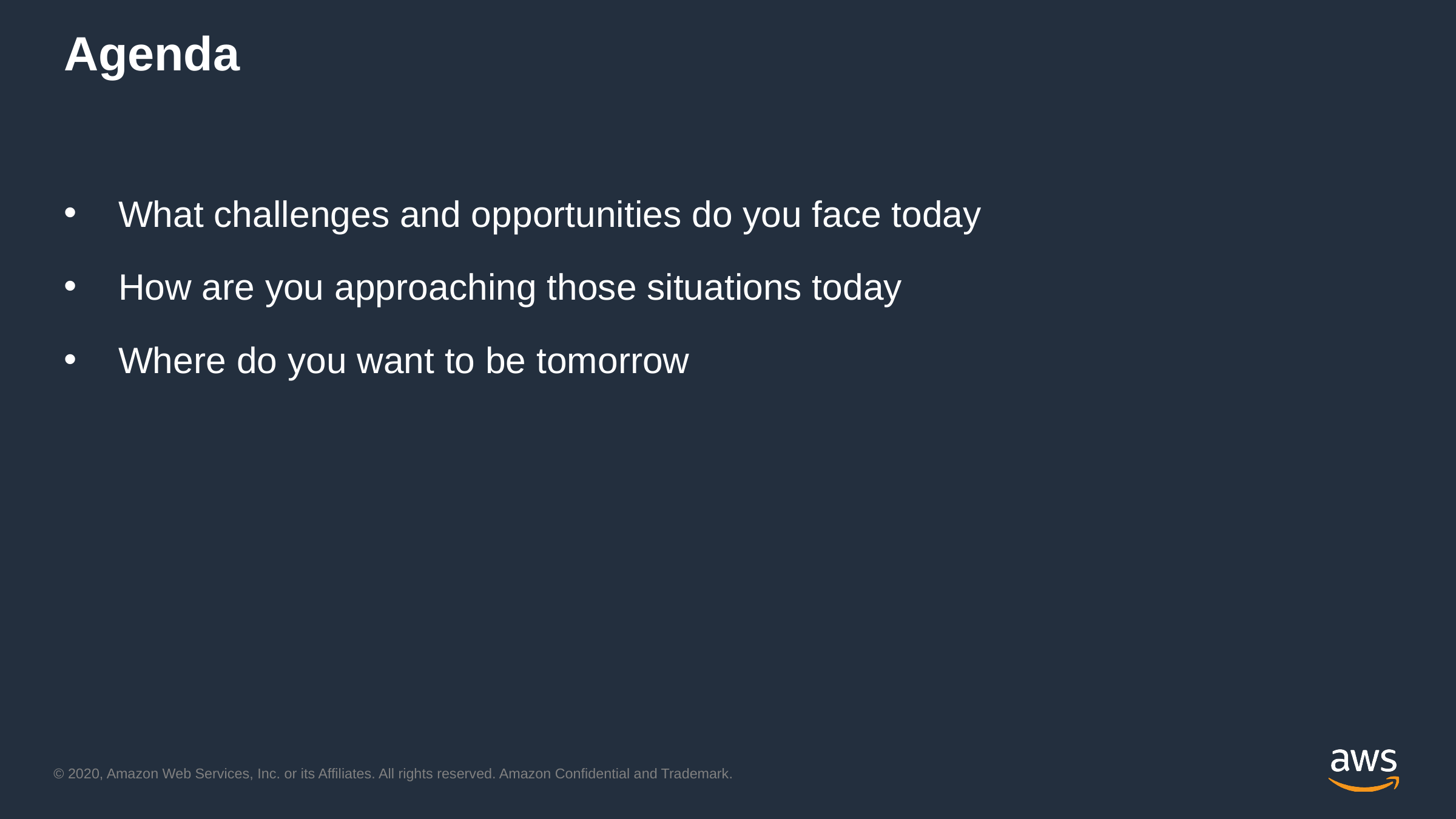

# Agenda
What challenges and opportunities do you face today
How are you approaching those situations today
Where do you want to be tomorrow